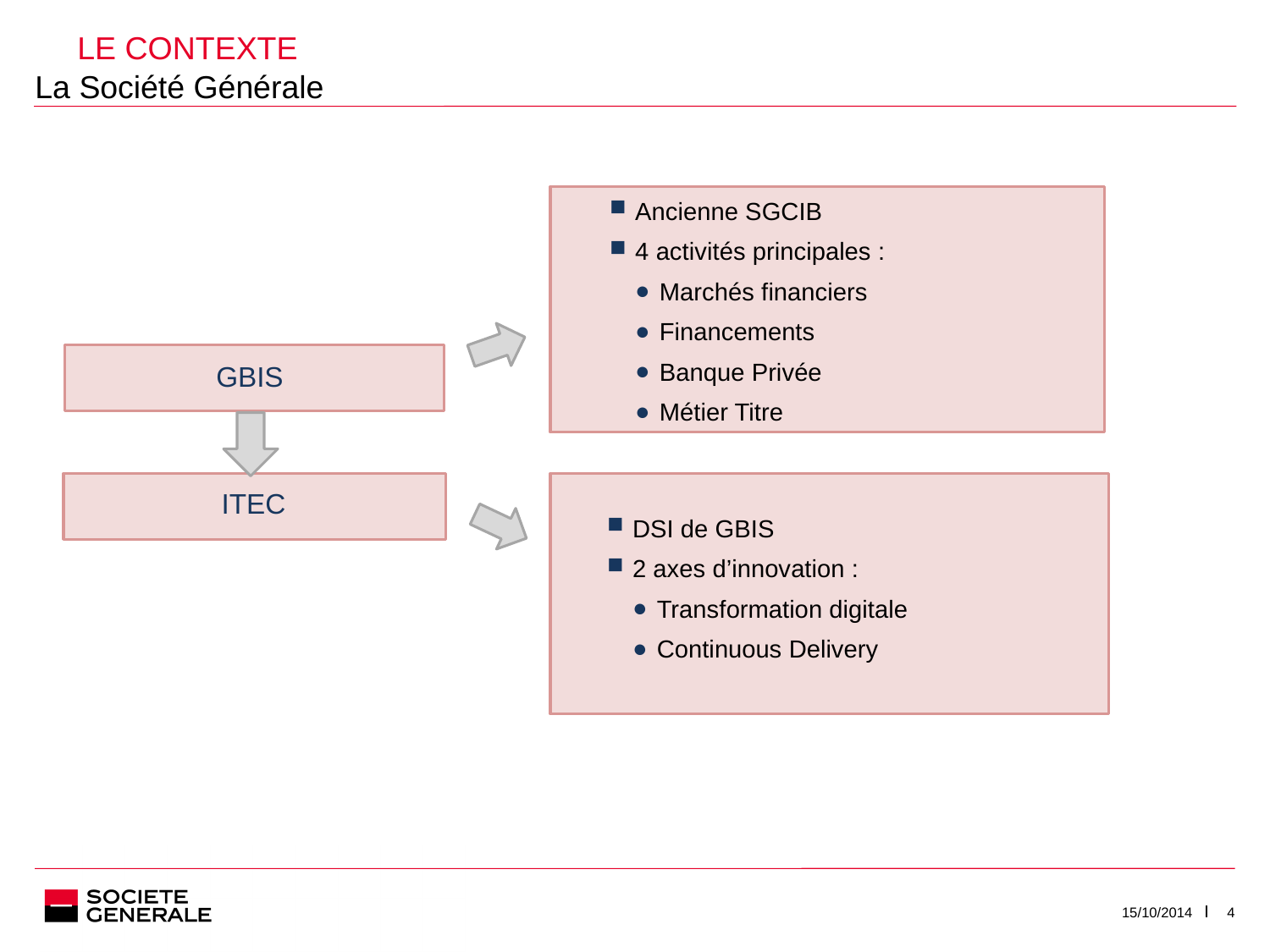

# LE Contexte
La Société Générale

Ancienne SGCIB
4 activités principales :
Marchés financiers
Financements
Banque Privée
Métier Titre

GBIS

ITEC

DSI de GBIS
2 axes d’innovation :
Transformation digitale
Continuous Delivery